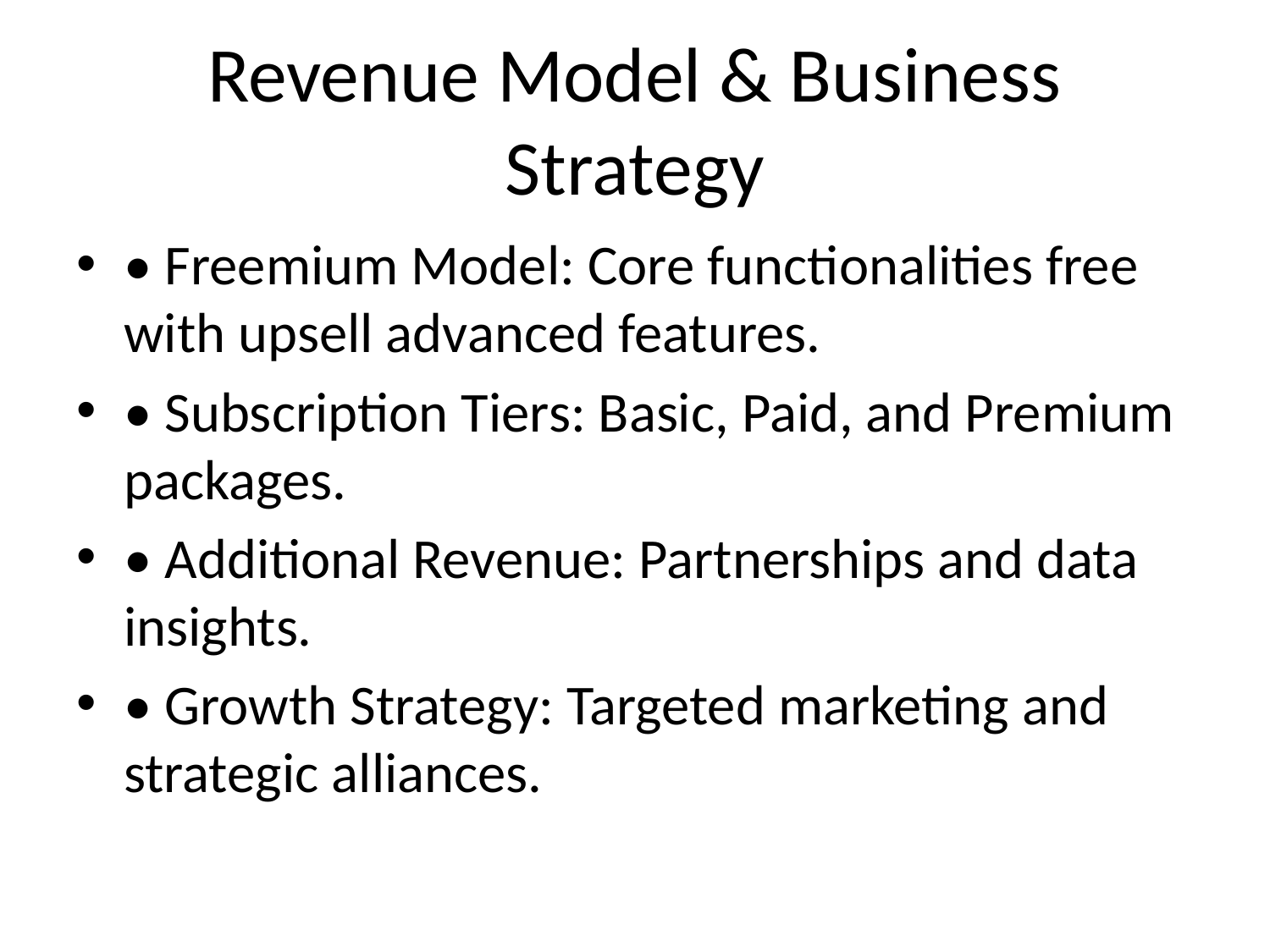

# Revenue Model & Business Strategy
• Freemium Model: Core functionalities free with upsell advanced features.
• Subscription Tiers: Basic, Paid, and Premium packages.
• Additional Revenue: Partnerships and data insights.
• Growth Strategy: Targeted marketing and strategic alliances.